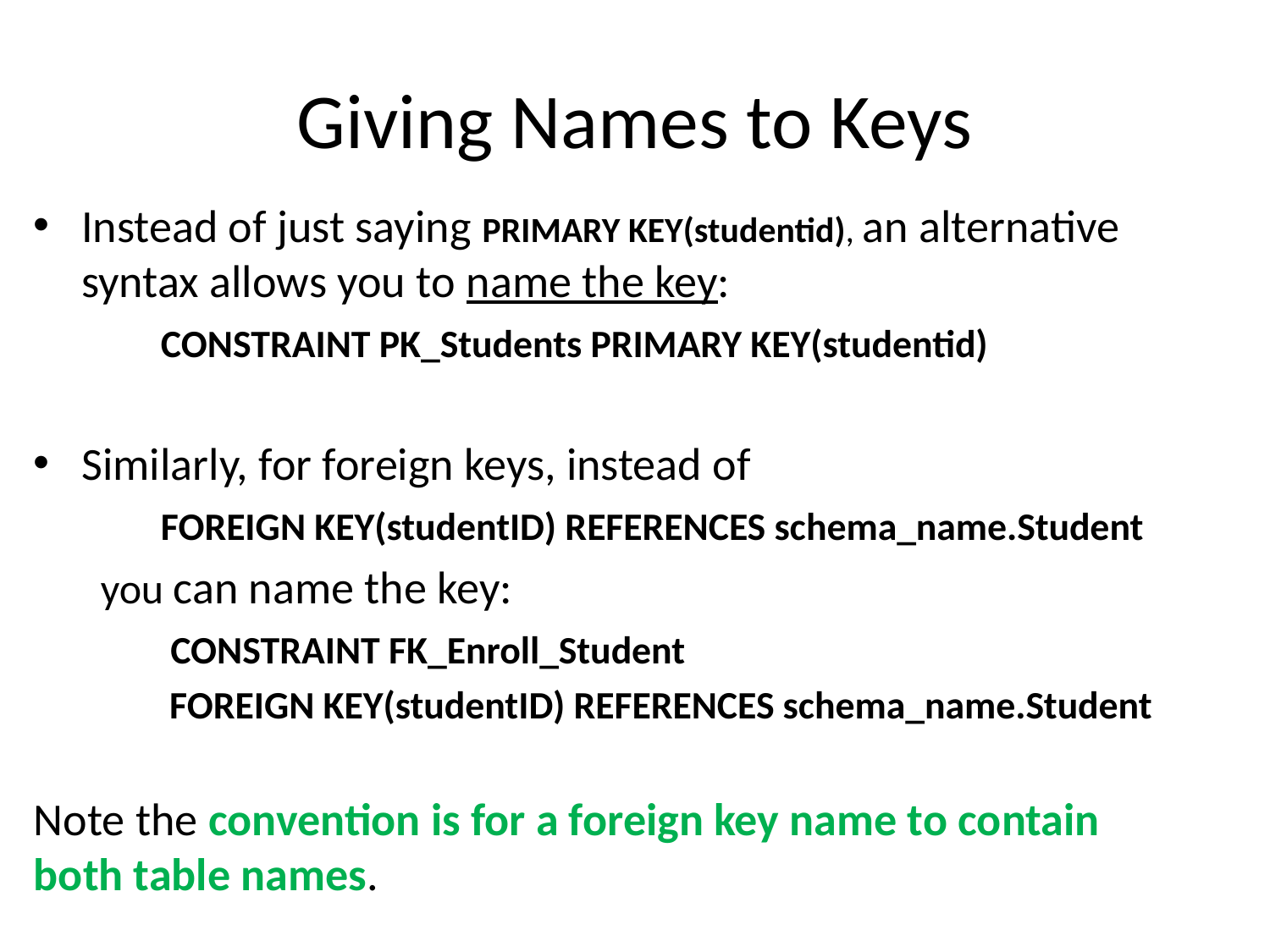

# Giving Names to Keys
Instead of just saying PRIMARY KEY(studentid), an alternative syntax allows you to name the key:
	CONSTRAINT PK_Students PRIMARY KEY(studentid)

Similarly, for foreign keys, instead of
	FOREIGN KEY(studentID) REFERENCES schema_name.Student
       you can name the key:
	 CONSTRAINT FK_Enroll_Student
	 FOREIGN KEY(studentID) REFERENCES schema_name.Student

Note the convention is for a foreign key name to contain both table names.